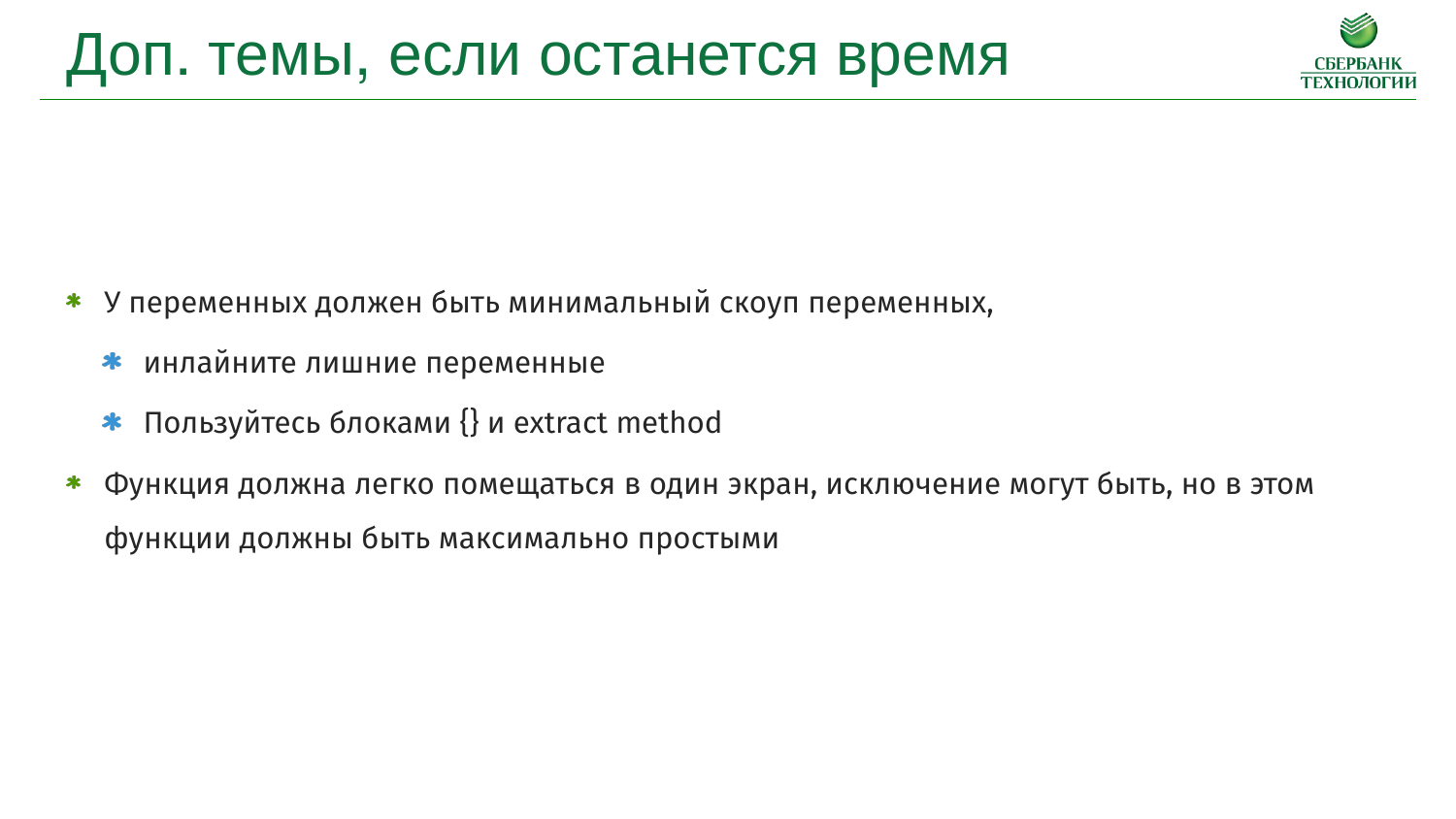

Доп. темы, если останется время
У переменных должен быть минимальный скоуп переменных,
инлайните лишние переменные
Пользуйтесь блоками {} и extract method
Функция должна легко помещаться в один экран, исключение могут быть, но в этом функции должны быть максимально простыми